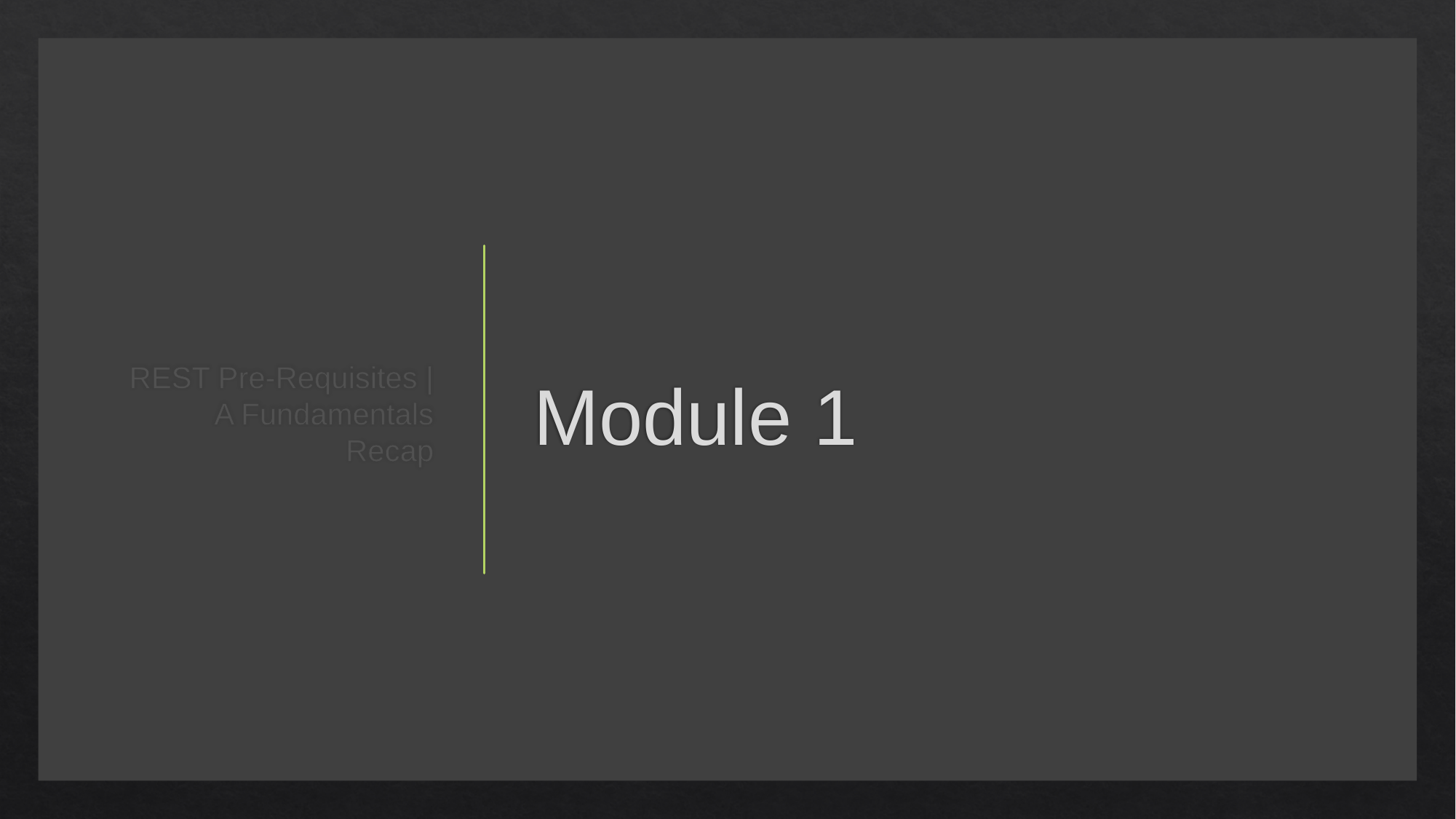

REST Pre-Requisites | A Fundamentals Recap
# Module 1